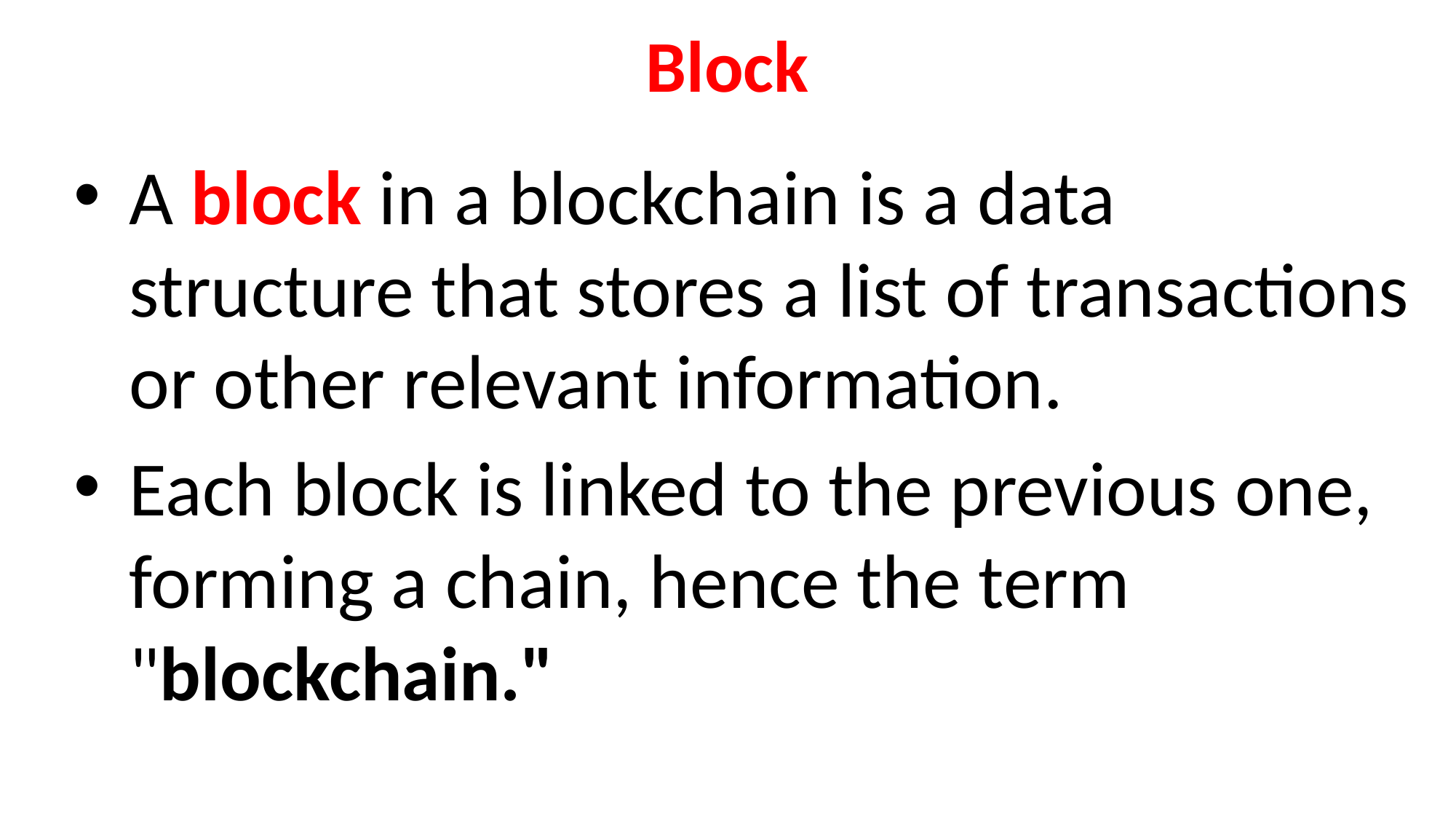

# Block
A block in a blockchain is a data structure that stores a list of transactions or other relevant information.
Each block is linked to the previous one, forming a chain, hence the term "blockchain."